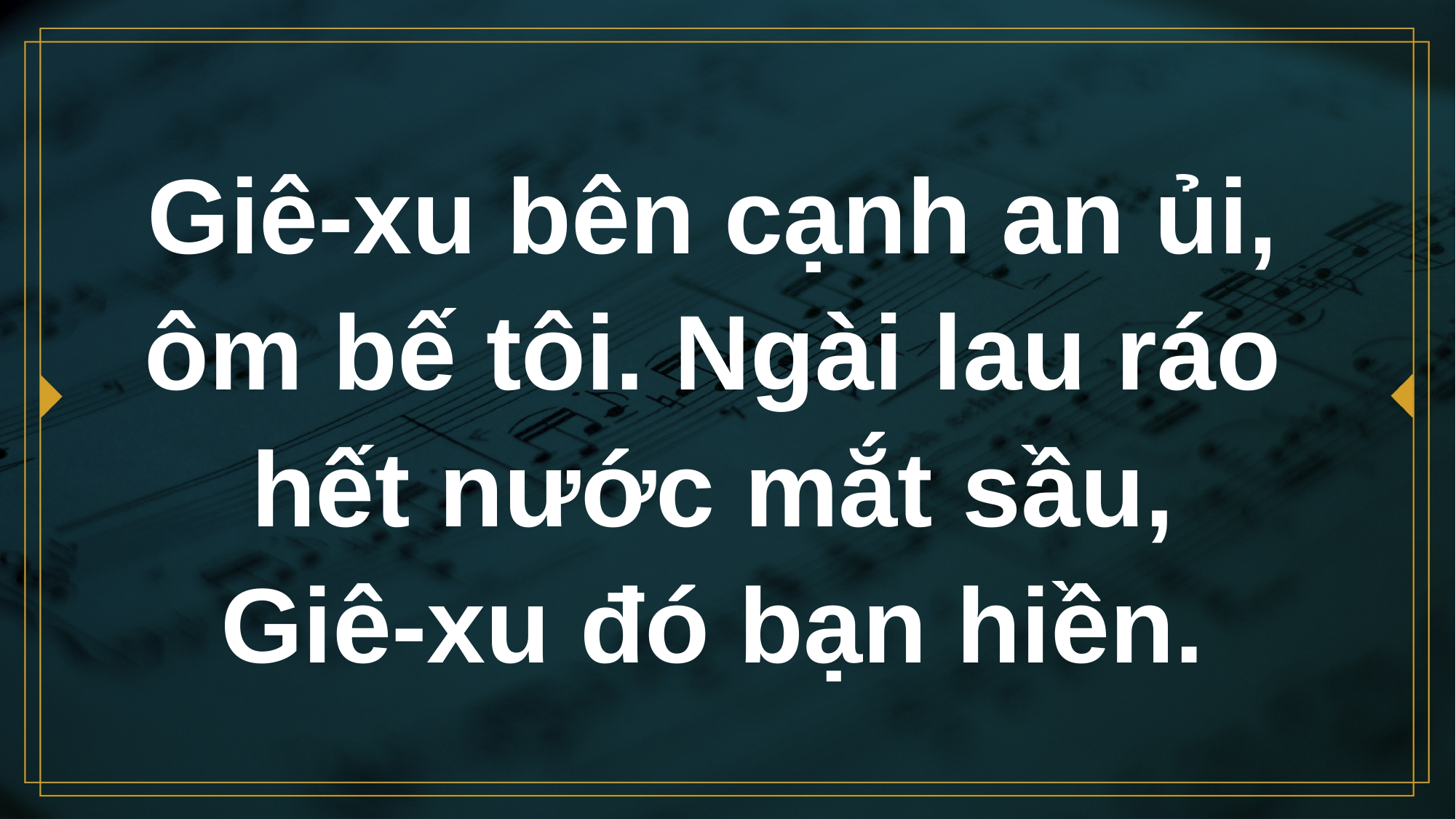

# Giê-xu bên cạnh an ủi, ôm bế tôi. Ngài lau ráo hết nước mắt sầu, Giê-xu đó bạn hiền.